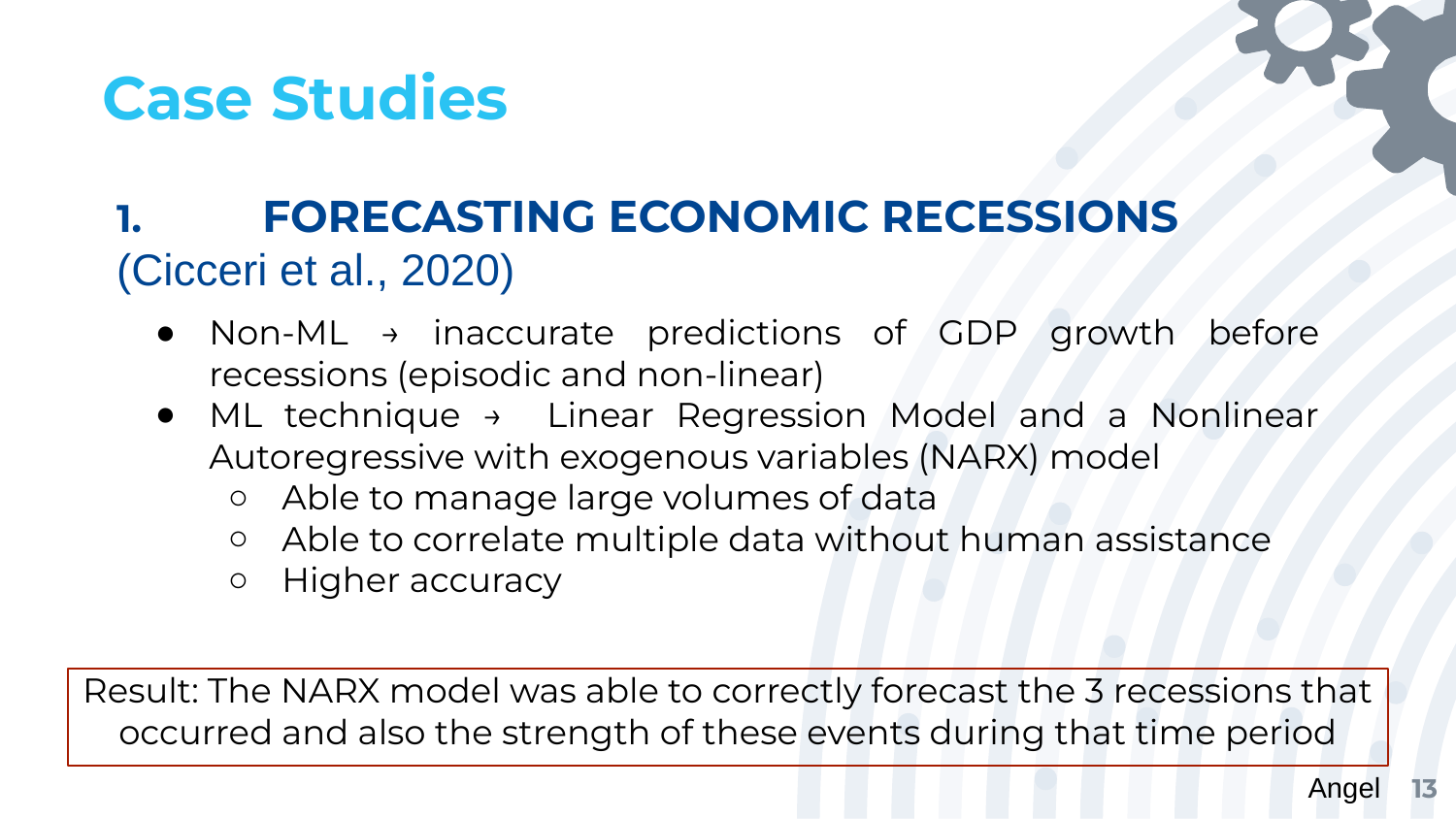

# Case Studies
1.	FORECASTING ECONOMIC RECESSIONS (Cicceri et al., 2020)
Non-ML → inaccurate predictions of GDP growth before recessions (episodic and non-linear)
ML technique →  Linear Regression Model and a Nonlinear Autoregressive with exogenous variables (NARX) model
Able to manage large volumes of data
Able to correlate multiple data without human assistance
Higher accuracy
Result: The NARX model was able to correctly forecast the 3 recessions that occurred and also the strength of these events during that time period
Angel
13